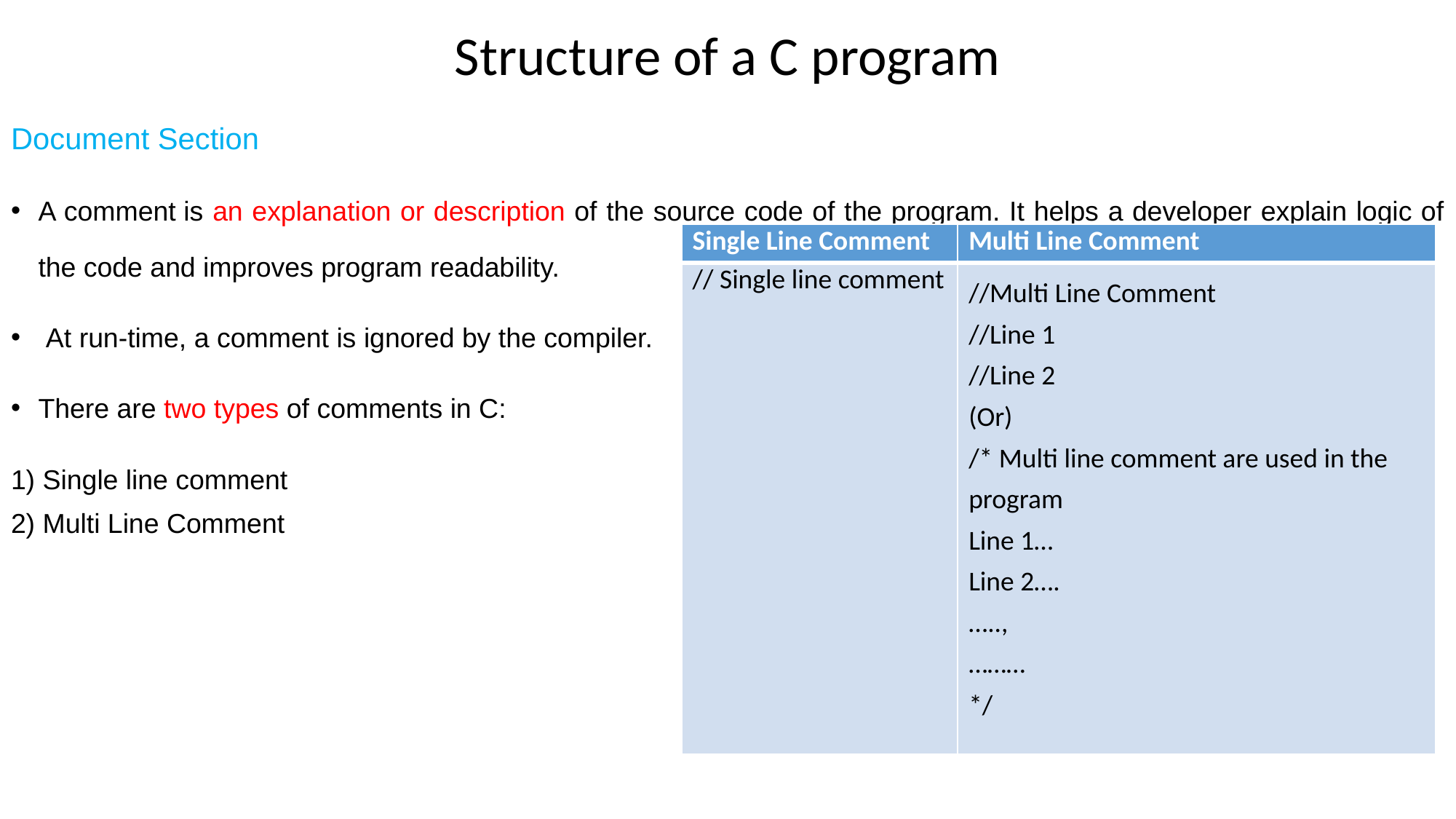

# Structure of a C program
Document Section
A comment is an explanation or description of the source code of the program. It helps a developer explain logic of the code and improves program readability.
 At run-time, a comment is ignored by the compiler.
There are two types of comments in C:
1) Single line comment
2) Multi Line Comment

| Single Line Comment | Multi Line Comment |
| --- | --- |
| // Single line comment | //Multi Line Comment //Line 1 //Line 2 (Or) /\* Multi line comment are used in the program Line 1… Line 2…. ….., ……… \*/ |